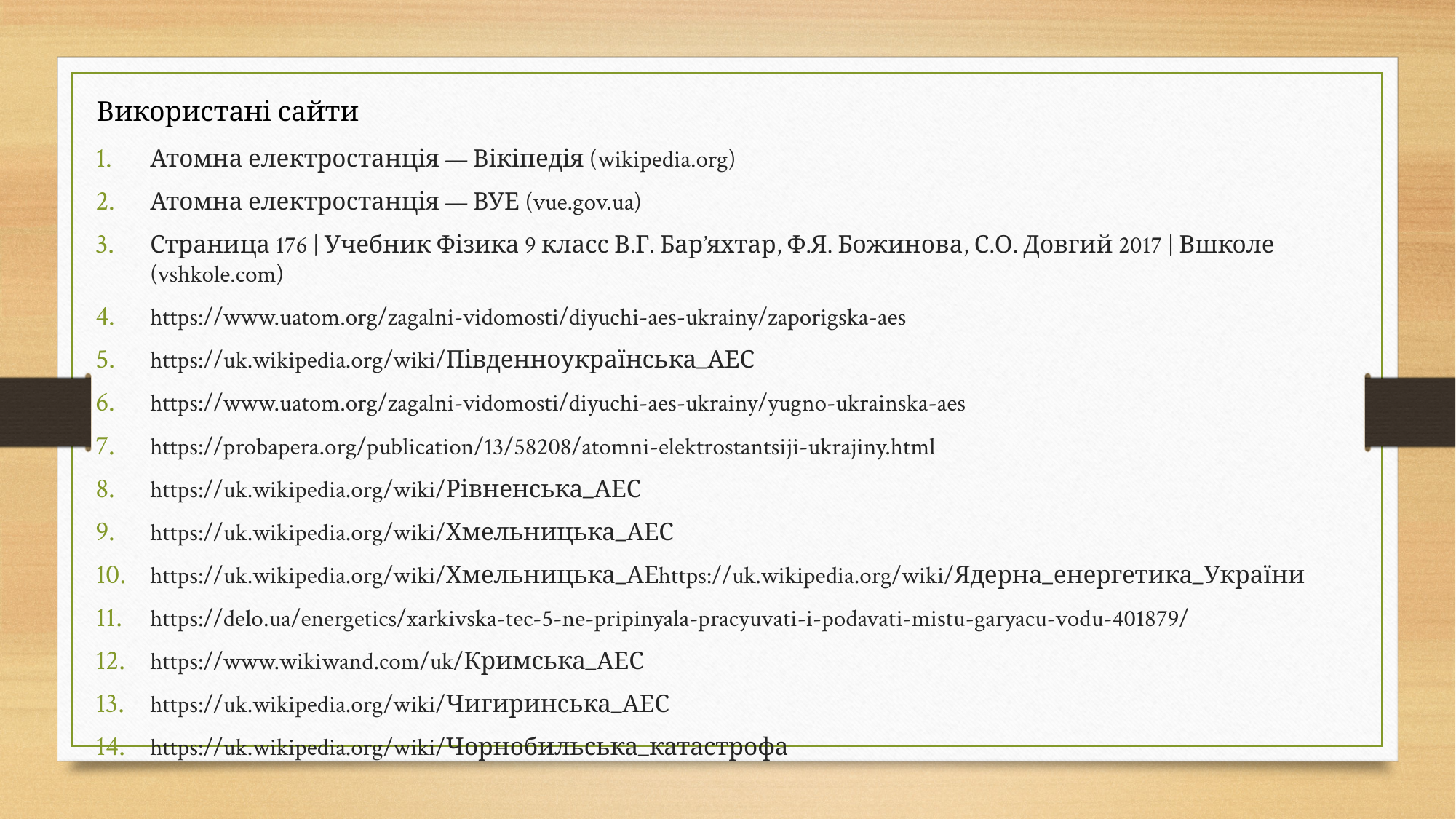

Використані сайти
Атомна електростанція — Вікіпедія (wikipedia.org)
Атомна електростанція — ВУЕ (vue.gov.ua)
Страница 176 | Учебник Фізика 9 класс В.Г. Бар’яхтар, Ф.Я. Божинова, С.О. Довгий 2017 | Вшколе (vshkole.com)
https://www.uatom.org/zagalni-vidomosti/diyuchi-aes-ukrainy/zaporigska-aes
https://uk.wikipedia.org/wiki/Південноукраїнська_АЕС
https://www.uatom.org/zagalni-vidomosti/diyuchi-aes-ukrainy/yugno-ukrainska-aes
https://probapera.org/publication/13/58208/atomni-elektrostantsiji-ukrajiny.html
https://uk.wikipedia.org/wiki/Рівненська_АЕС
https://uk.wikipedia.org/wiki/Хмельницька_АЕС
https://uk.wikipedia.org/wiki/Хмельницька_АЕhttps://uk.wikipedia.org/wiki/Ядерна_енергетика_України
https://delo.ua/energetics/xarkivska-tec-5-ne-pripinyala-pracyuvati-i-podavati-mistu-garyacu-vodu-401879/
https://www.wikiwand.com/uk/Кримська_АЕС
https://uk.wikipedia.org/wiki/Чигиринська_АЕС
https://uk.wikipedia.org/wiki/Чорнобильська_катастрофа